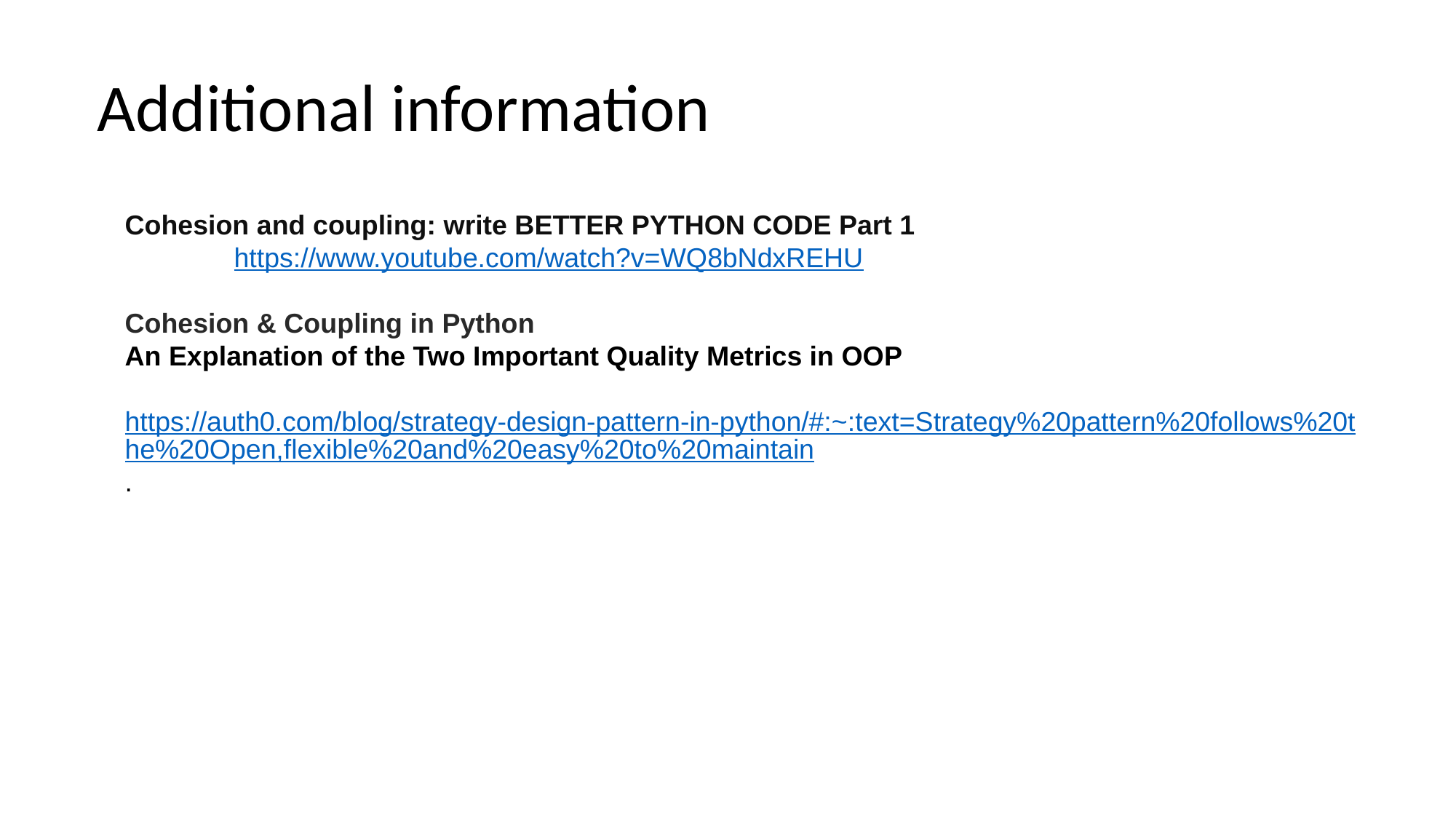

# Additional information
Cohesion and coupling: write BETTER PYTHON CODE Part 1
	https://www.youtube.com/watch?v=WQ8bNdxREHU

Cohesion & Coupling in Python
An Explanation of the Two Important Quality Metrics in OOP
	https://auth0.com/blog/strategy-design-pattern-in-python/#:~:text=Strategy%20pattern%20follows%20the%20Open,flexible%20and%20easy%20to%20maintain.